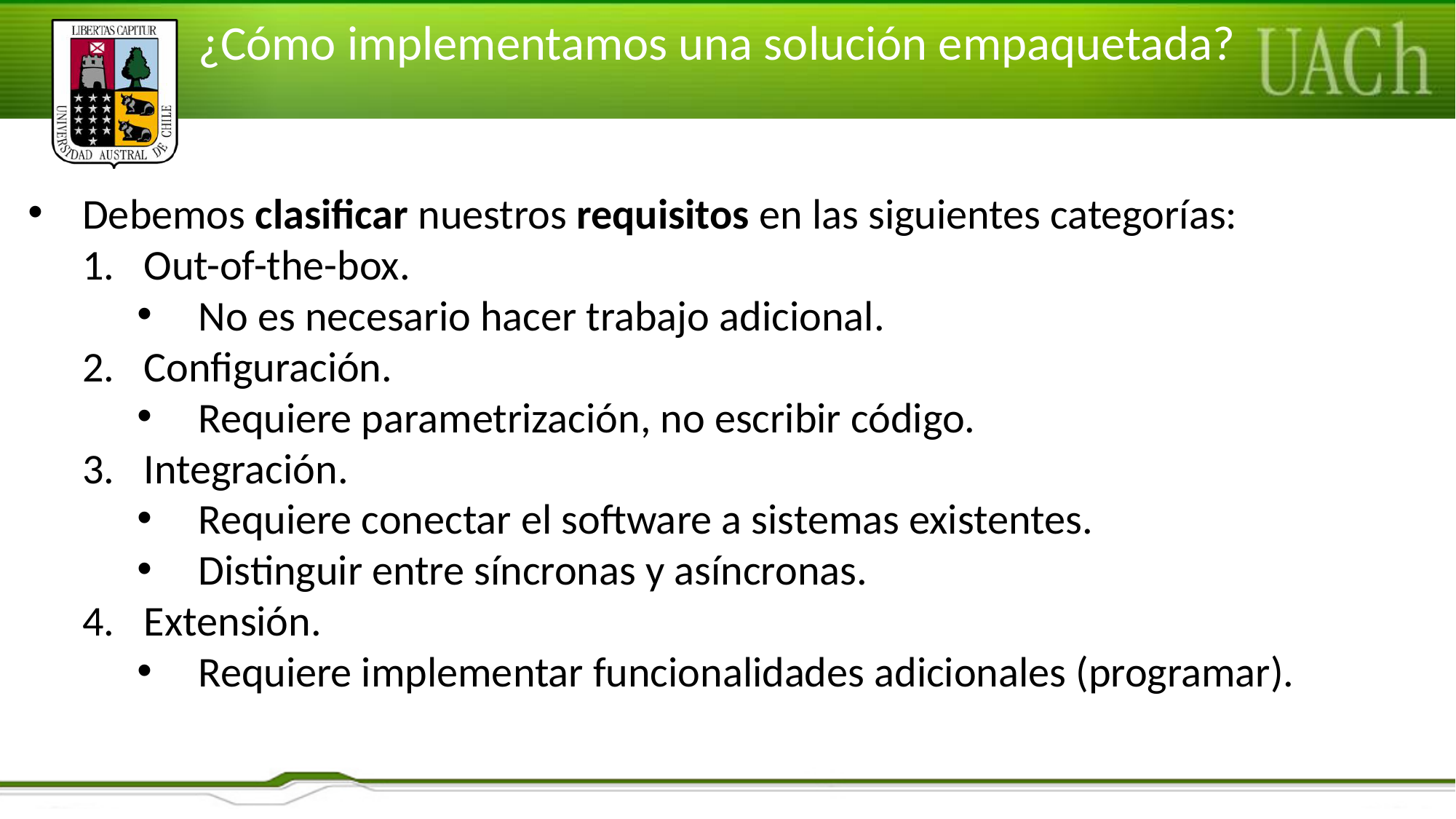

# ¿Cómo implementamos una solución empaquetada?
Debemos clasificar nuestros requisitos en las siguientes categorías:
Out-of-the-box.
No es necesario hacer trabajo adicional.
Configuración.
Requiere parametrización, no escribir código.
Integración.
Requiere conectar el software a sistemas existentes.
Distinguir entre síncronas y asíncronas.
Extensión.
Requiere implementar funcionalidades adicionales (programar).